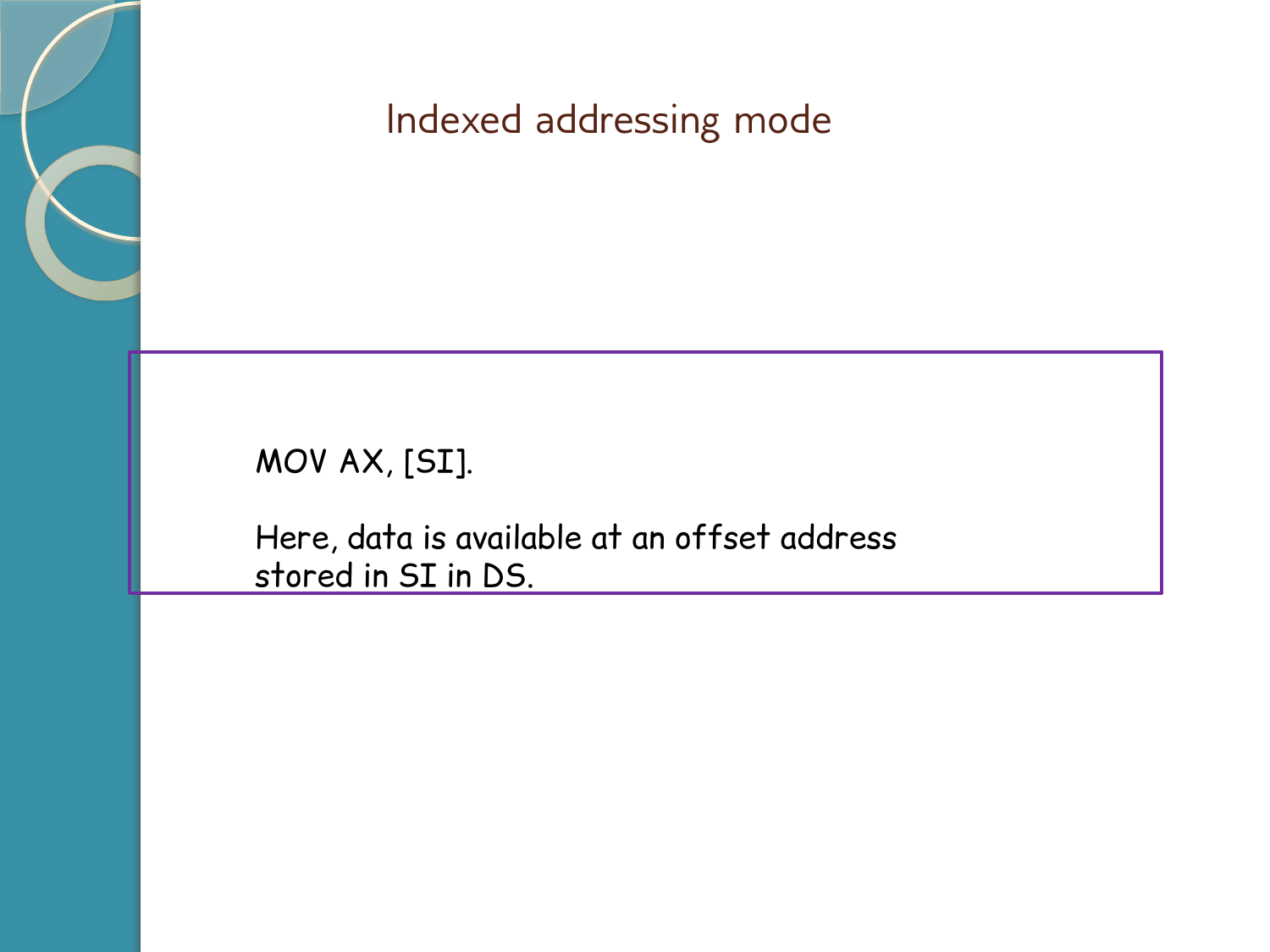

# Indexed addressing mode

MOV AX, [SI].
Here, data is available at an offset address  stored in SI in DS.